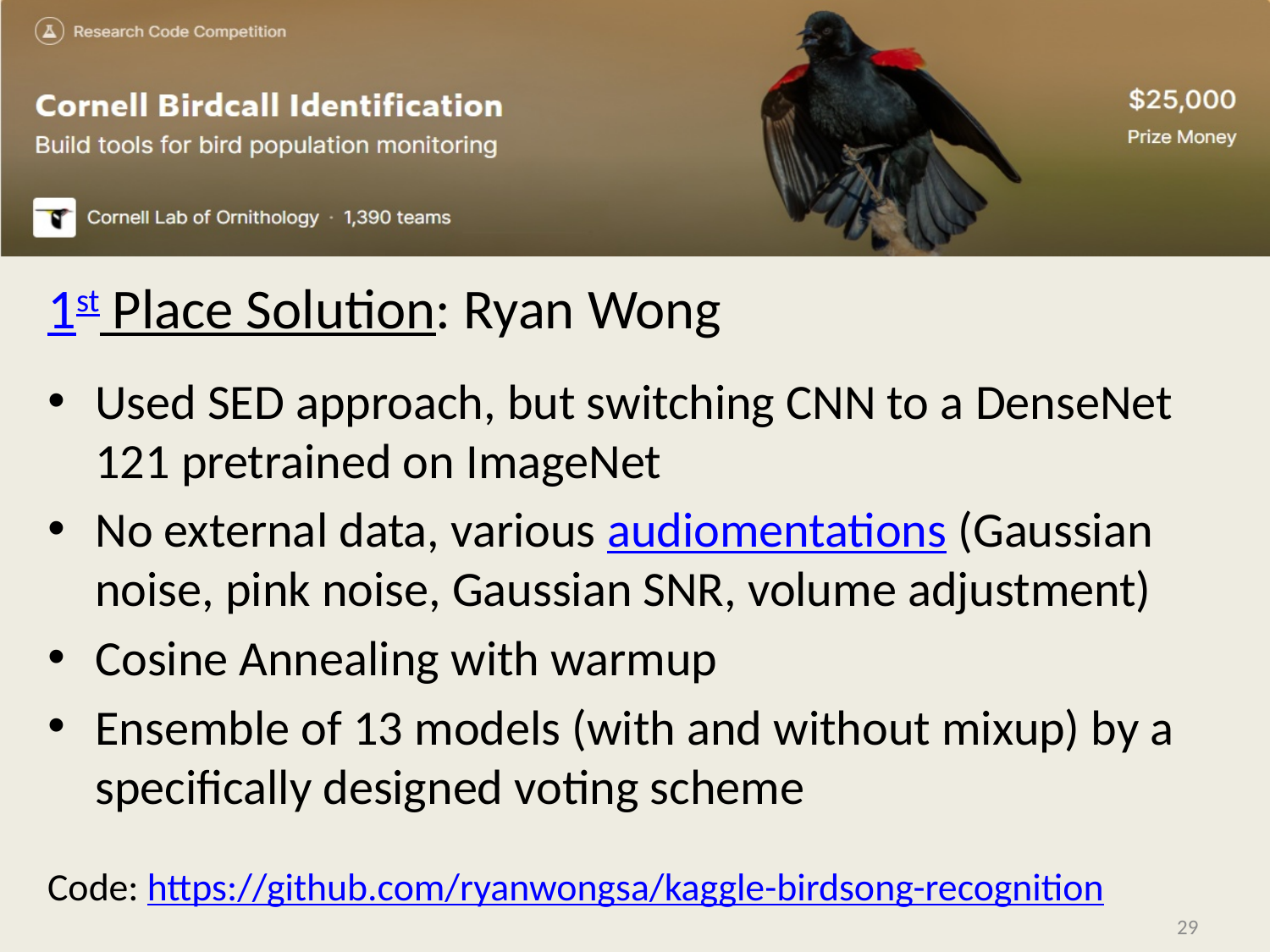

1st Place Solution: Ryan Wong

Used SED approach, but switching CNN to a DenseNet 121 pretrained on ImageNet
No external data, various audiomentations (Gaussian noise, pink noise, Gaussian SNR, volume adjustment)
Cosine Annealing with warmup
Ensemble of 13 models (with and without mixup) by a specifically designed voting scheme

Code: https://github.com/ryanwongsa/kaggle-birdsong-recognition
29